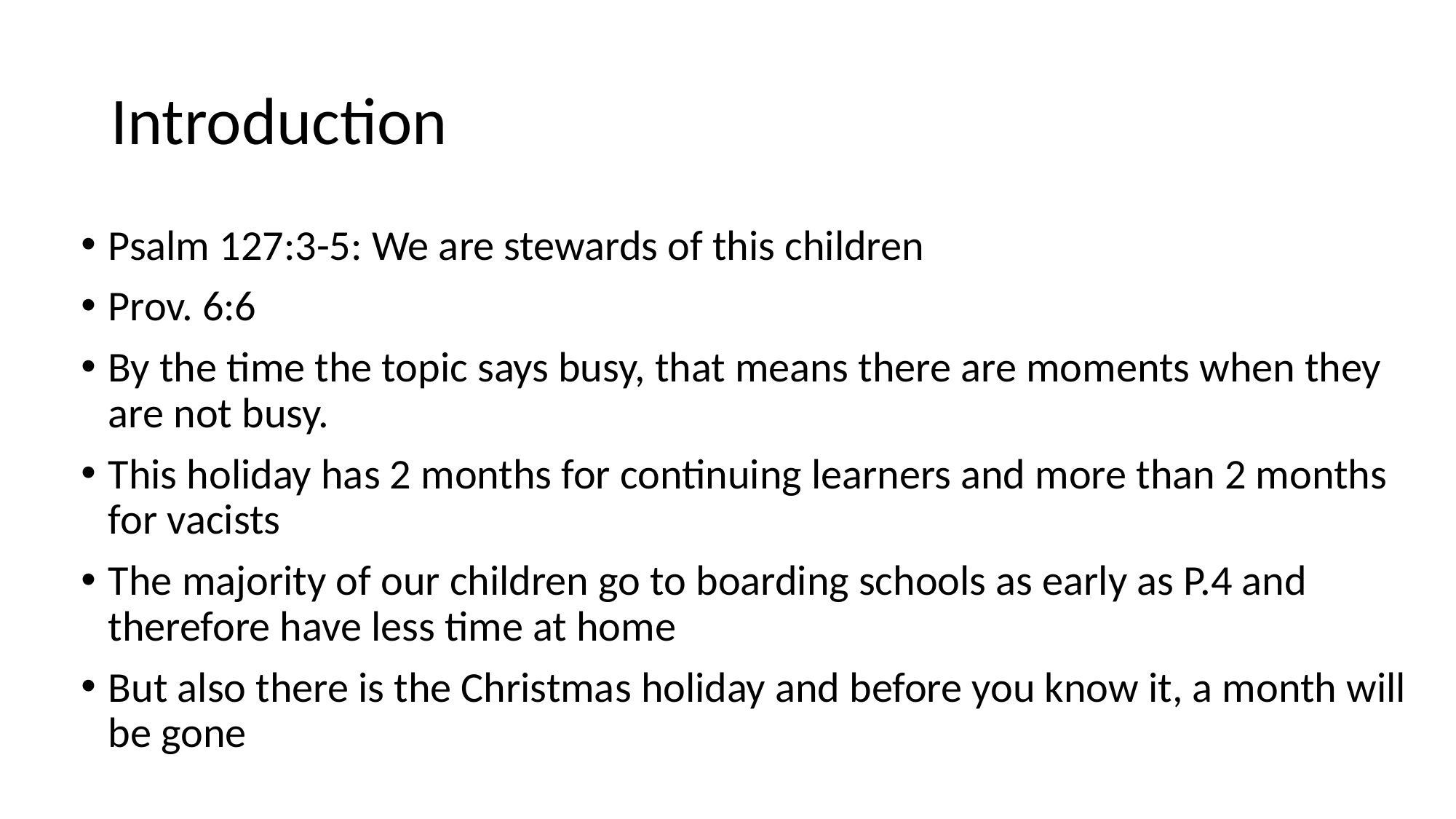

# Introduction
Psalm 127:3-5: We are stewards of this children
Prov. 6:6
By the time the topic says busy, that means there are moments when they are not busy.
This holiday has 2 months for continuing learners and more than 2 months for vacists
The majority of our children go to boarding schools as early as P.4 and therefore have less time at home
But also there is the Christmas holiday and before you know it, a month will be gone